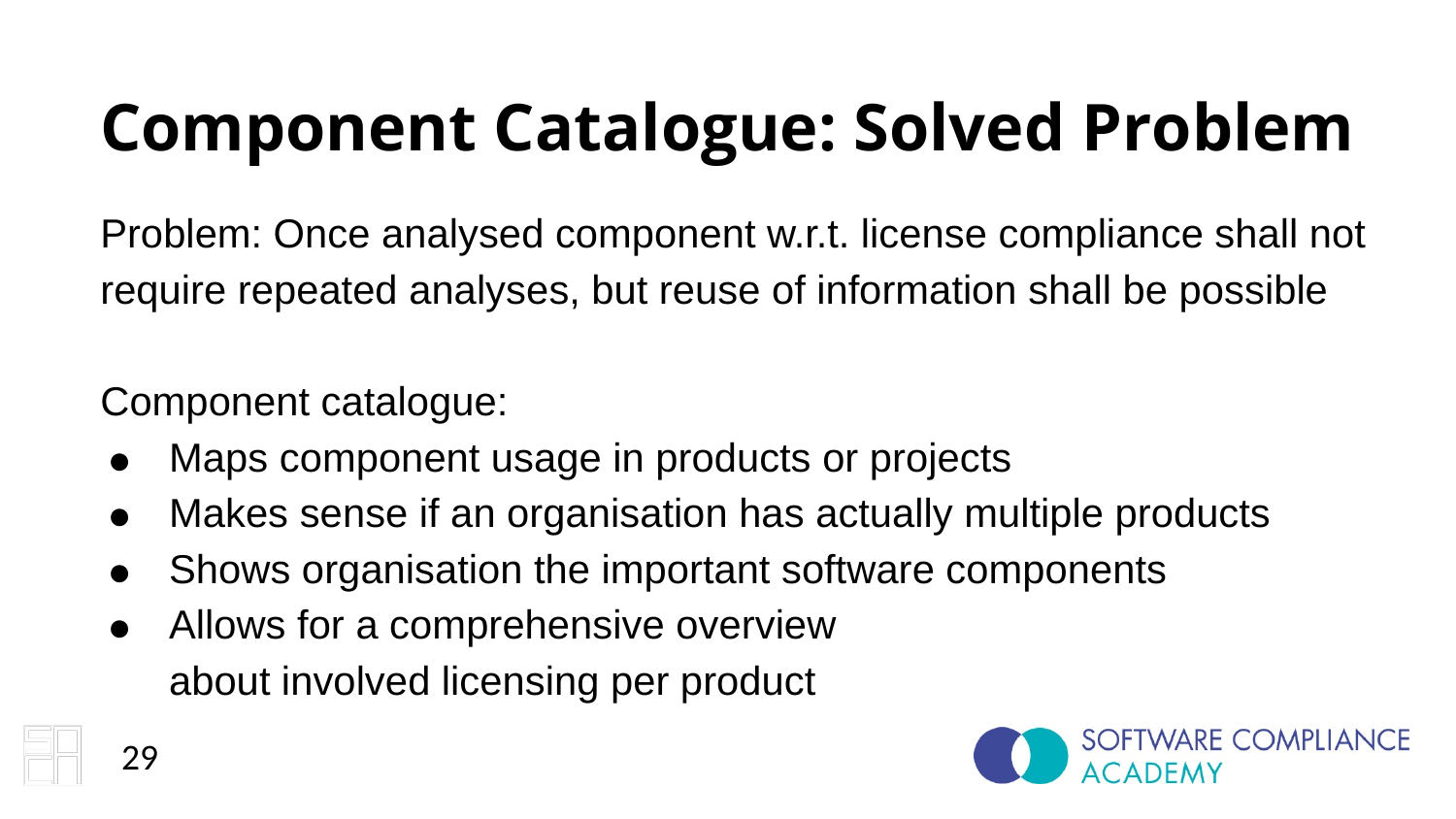

Component Catalogue: Solved Problem
Problem: Once analysed component w.r.t. license compliance shall not require repeated analyses, but reuse of information shall be possible

Component catalogue:
Maps component usage in products or projects
Makes sense if an organisation has actually multiple products
Shows organisation the important software components
Allows for a comprehensive overview
about involved licensing per product